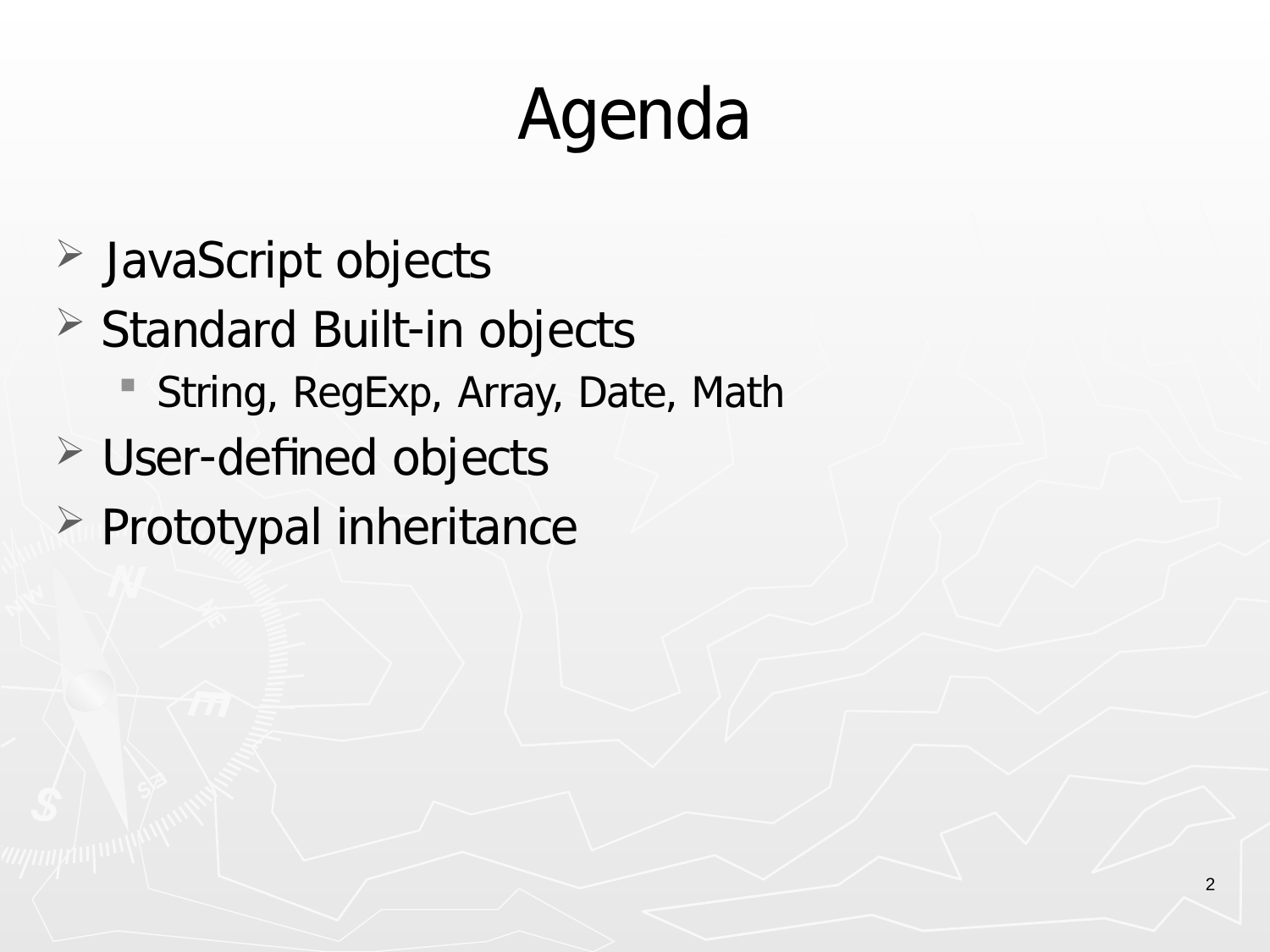

# Agenda
JavaScript objects
Standard Built-in objects
String, RegExp, Array, Date, Math
User-defined objects
Prototypal inheritance

2